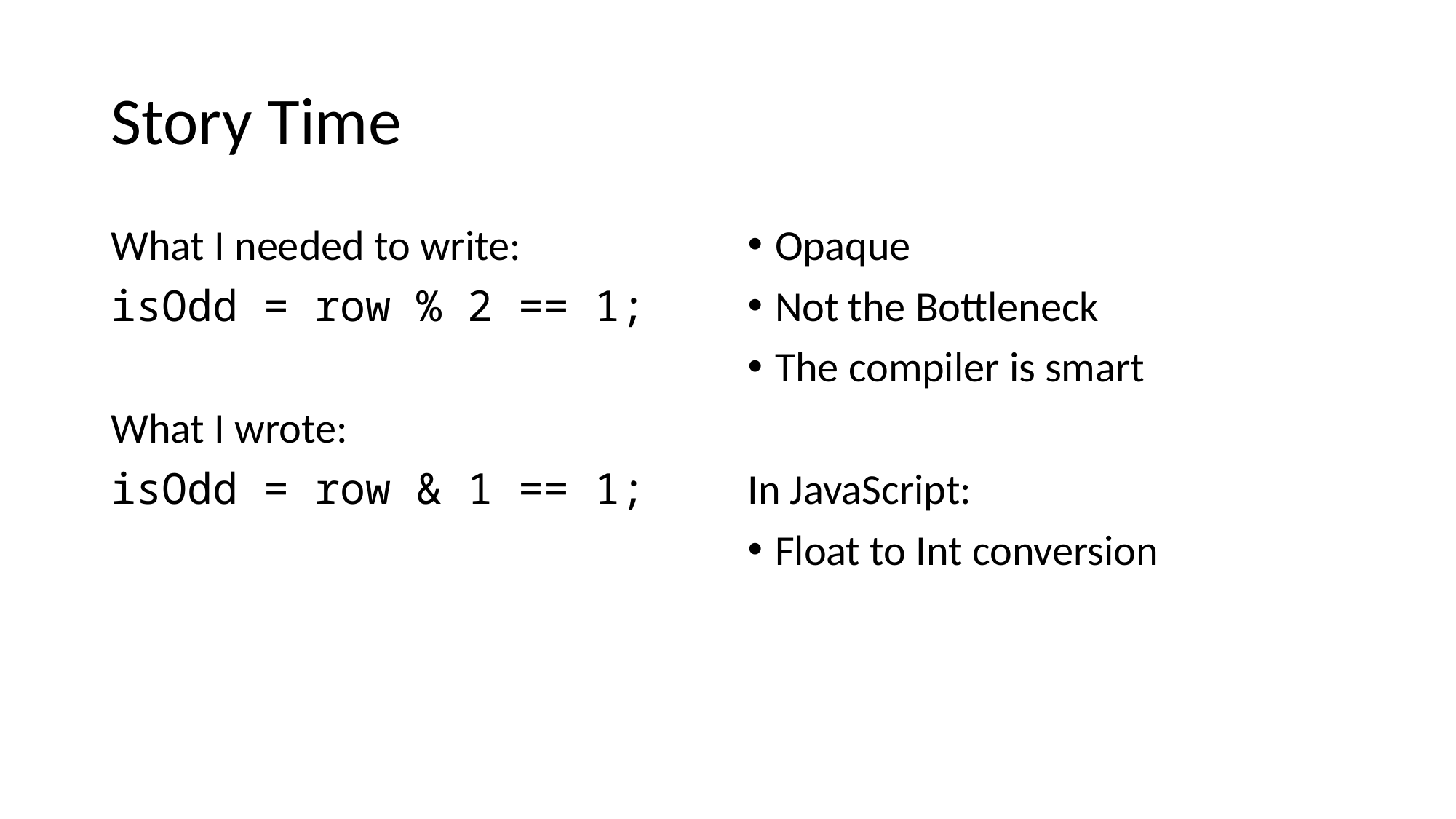

# Story Time
What I needed to write:
isOdd = row % 2 == 1;

What I wrote:
isOdd = row & 1 == 1;
Opaque
Not the Bottleneck
The compiler is smart

In JavaScript:
Float to Int conversion